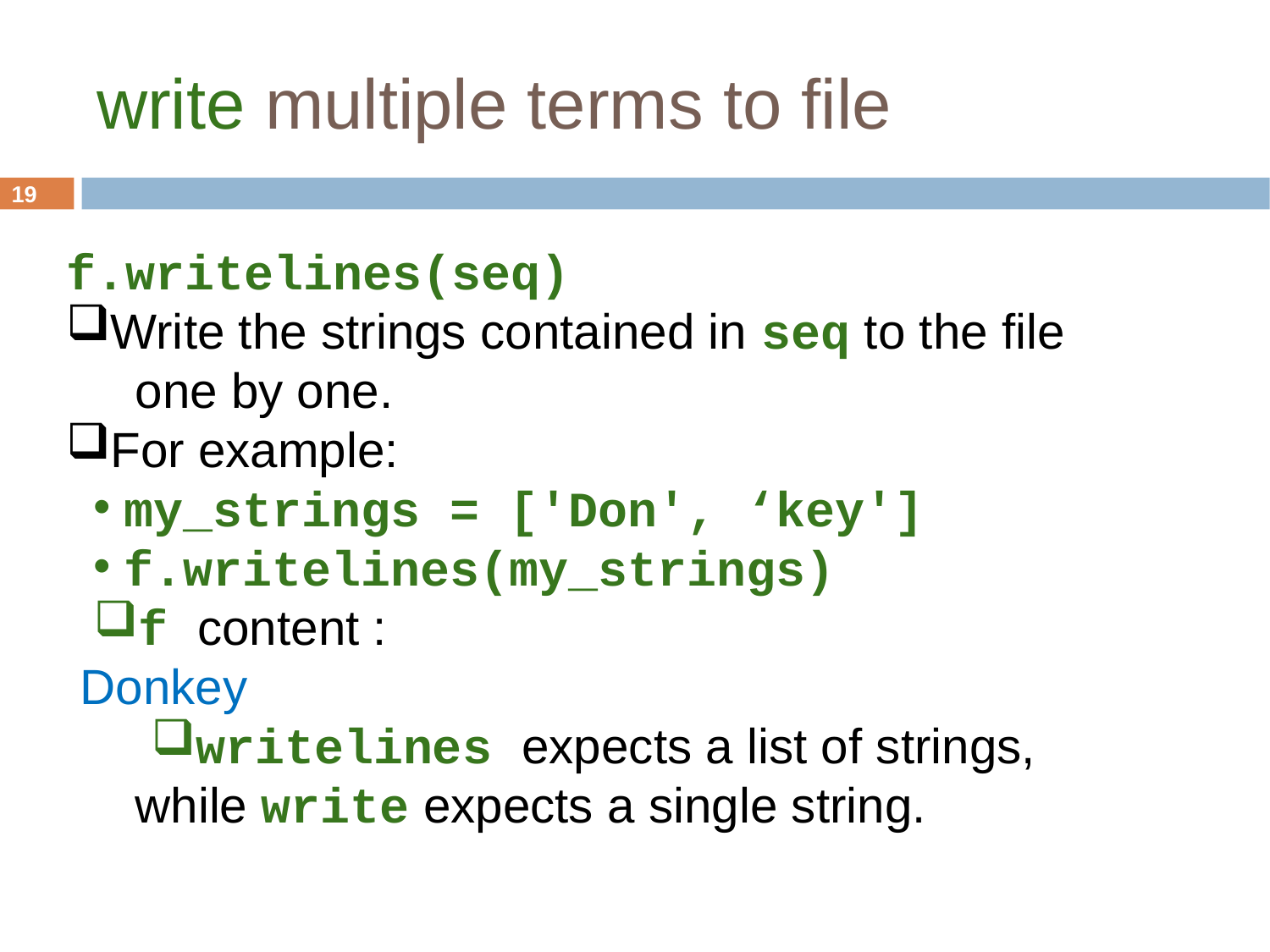

write multiple terms to file
19
f.writelines(seq)
Write the strings contained in seq to the file
     one by one.
For example:
my_strings = ['Don', ‘key']
f.writelines(my_strings)
f content :
 Donkey
writelines expects a list of strings,
     while write expects a single string.